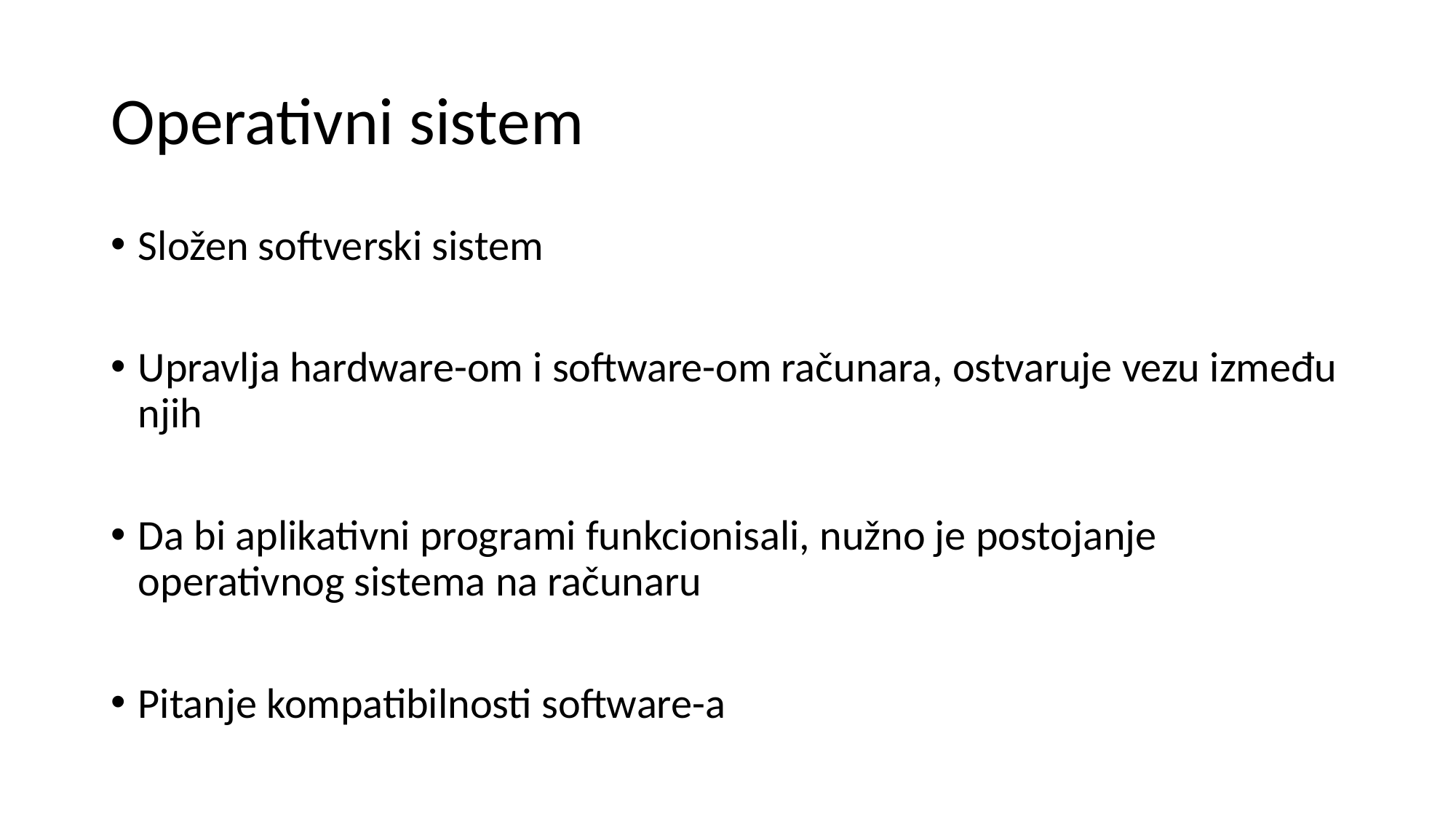

# Operativni sistem
Složen softverski sistem

Upravlja hardware-om i software-om računara, ostvaruje vezu između njih

Da bi aplikativni programi funkcionisali, nužno je postojanje operativnog sistema na računaru

Pitanje kompatibilnosti software-a